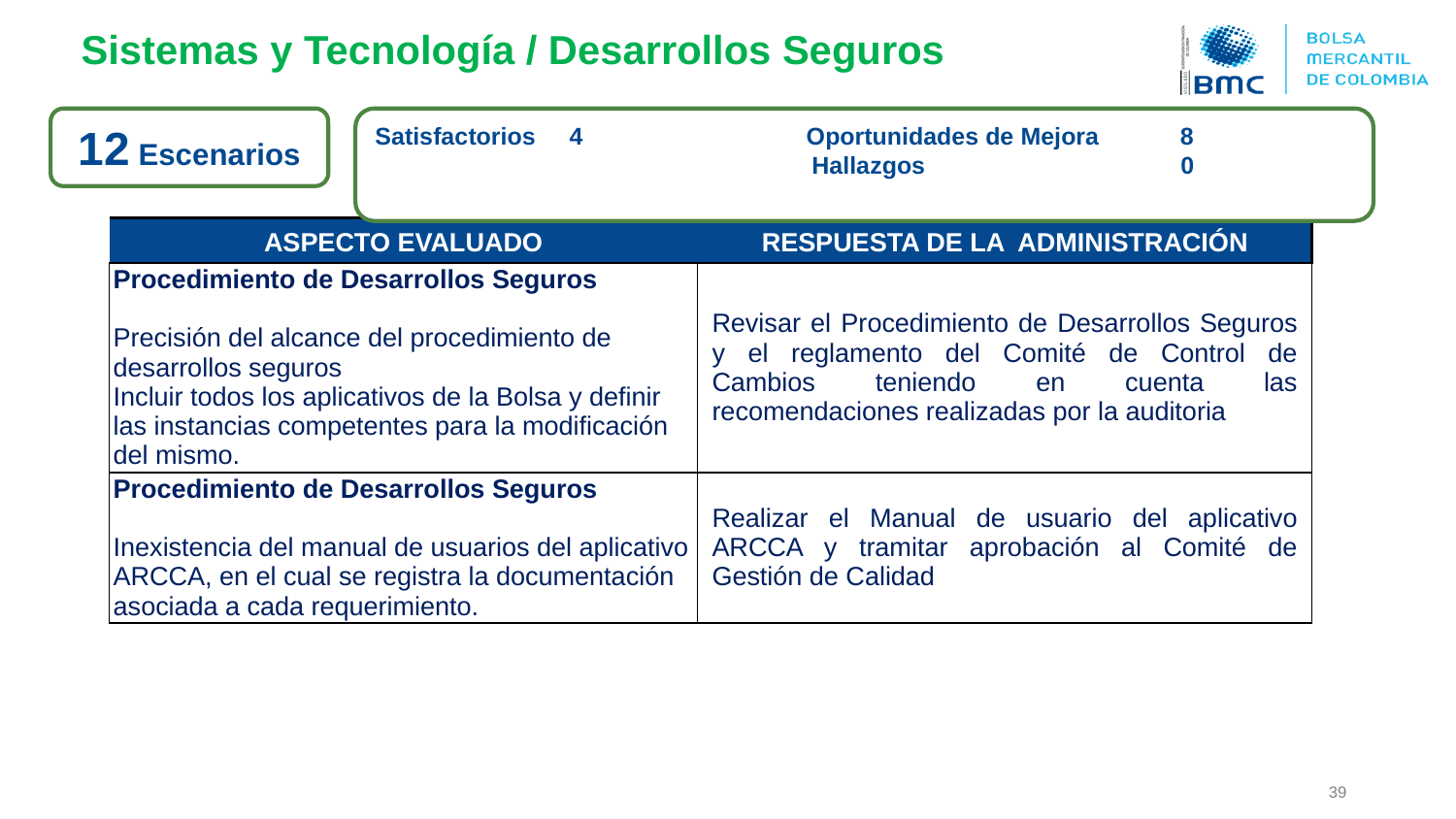

Sistemas y Tecnología / Desarrollos Seguros

12 Escenarios
Satisfactorios     4                                 Oportunidades de Mejora            8
			Hallazgos	                                 0
| ASPECTO EVALUADO | RESPUESTA DE LA ADMINISTRACIÓN |
| --- | --- |
| Procedimiento de Desarrollos Seguros Precisión del alcance del procedimiento de desarrollos seguros Incluir todos los aplicativos de la Bolsa y definir las instancias competentes para la modificación del mismo. | Revisar el Procedimiento de Desarrollos Seguros y el reglamento del Comité de Control de Cambios teniendo en cuenta las recomendaciones realizadas por la auditoria |
| Procedimiento de Desarrollos Seguros Inexistencia del manual de usuarios del aplicativo ARCCA, en el cual se registra la documentación asociada a cada requerimiento. | Realizar el Manual de usuario del aplicativo ARCCA y tramitar aprobación al Comité de Gestión de Calidad |